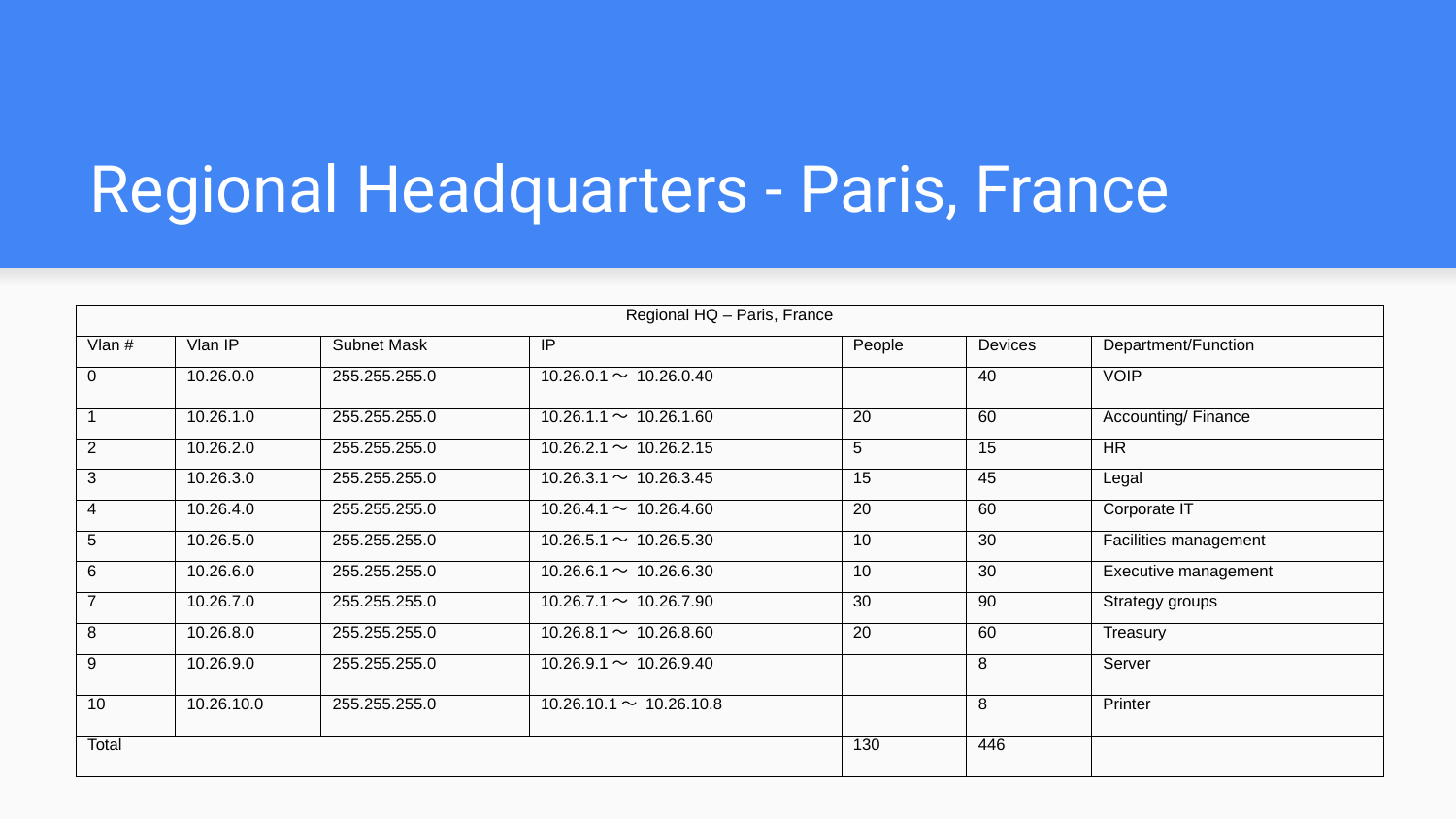

# Regional Headquarters - Paris, France
| Regional HQ – Paris, France |  |  |  |  |  |  |
| --- | --- | --- | --- | --- | --- | --- |
| Vlan # | Vlan IP | Subnet Mask | IP | People | Devices | Department/Function |
| 0 | 10.26.0.0 | 255.255.255.0 | 10.26.0.1～ 10.26.0.40 |  | 40 | VOIP |
| 1 | 10.26.1.0 | 255.255.255.0 | 10.26.1.1～ 10.26.1.60 | 20 | 60 | Accounting/ Finance |
| 2 | 10.26.2.0 | 255.255.255.0 | 10.26.2.1～ 10.26.2.15 | 5 | 15 | HR |
| 3 | 10.26.3.0 | 255.255.255.0 | 10.26.3.1～ 10.26.3.45 | 15 | 45 | Legal |
| 4 | 10.26.4.0 | 255.255.255.0 | 10.26.4.1～ 10.26.4.60 | 20 | 60 | Corporate IT |
| 5 | 10.26.5.0 | 255.255.255.0 | 10.26.5.1～ 10.26.5.30 | 10 | 30 | Facilities management |
| 6 | 10.26.6.0 | 255.255.255.0 | 10.26.6.1～ 10.26.6.30 | 10 | 30 | Executive management |
| 7 | 10.26.7.0 | 255.255.255.0 | 10.26.7.1～ 10.26.7.90 | 30 | 90 | Strategy groups |
| 8 | 10.26.8.0 | 255.255.255.0 | 10.26.8.1～ 10.26.8.60 | 20 | 60 | Treasury |
| 9 | 10.26.9.0 | 255.255.255.0 | 10.26.9.1～ 10.26.9.40 |  | 8 | Server |
| 10 | 10.26.10.0 | 255.255.255.0 | 10.26.10.1～ 10.26.10.8 |  | 8 | Printer |
| Total |  |  |  | 130 | 446 |  |